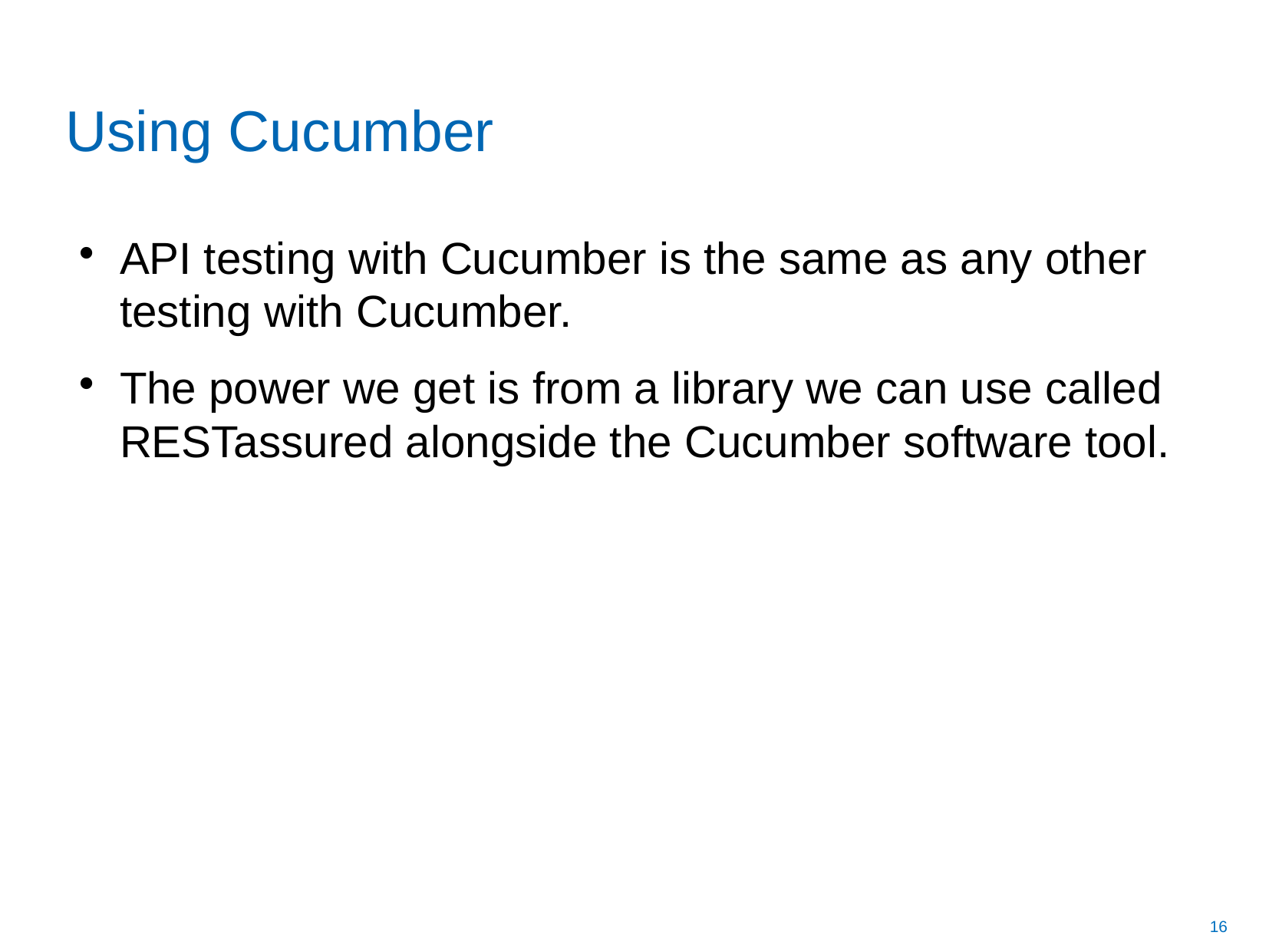

Using Cucumber
API testing with Cucumber is the same as any other testing with Cucumber.
The power we get is from a library we can use called RESTassured alongside the Cucumber software tool.